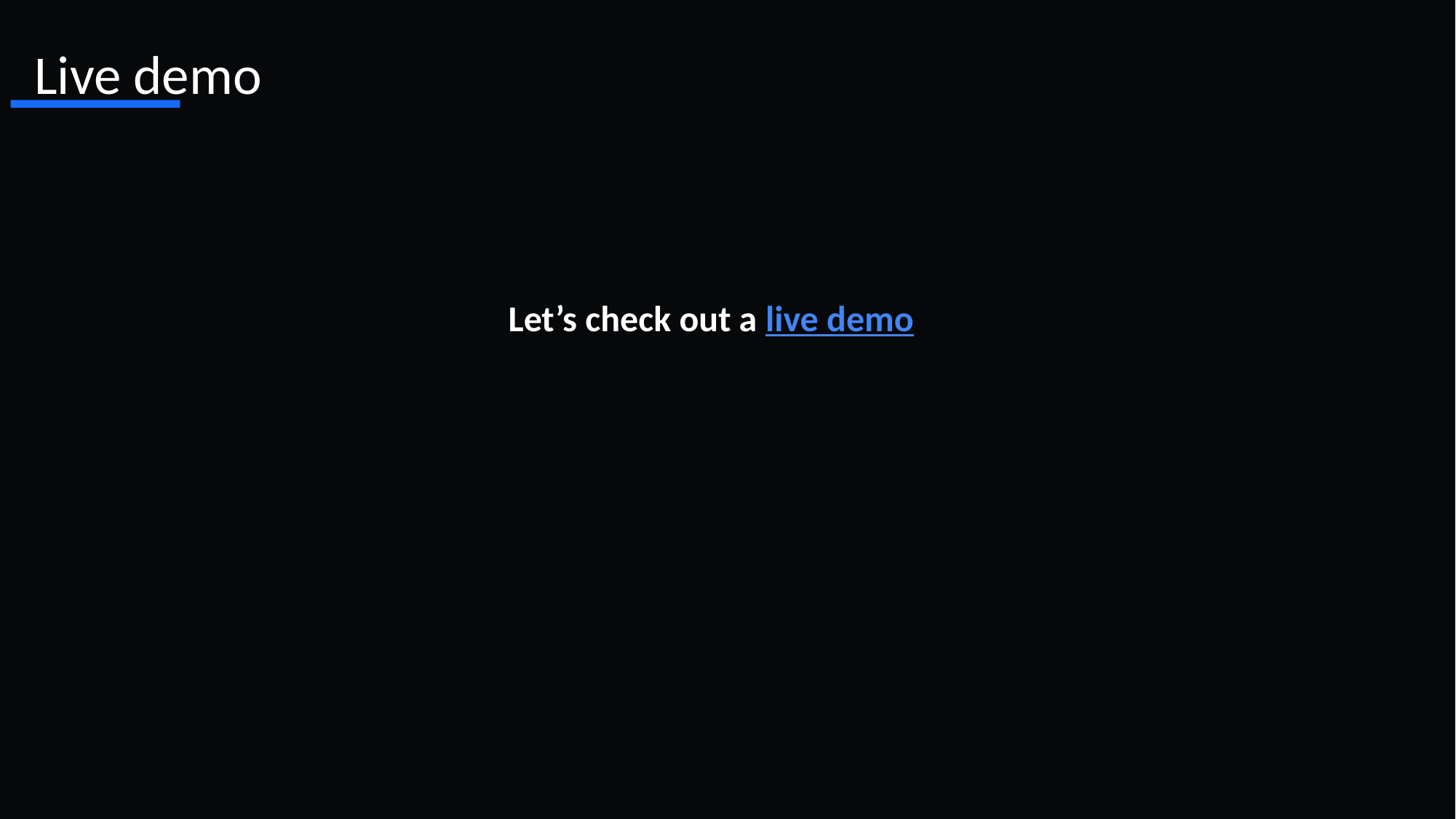

Live demo

Let’s check out a live demo